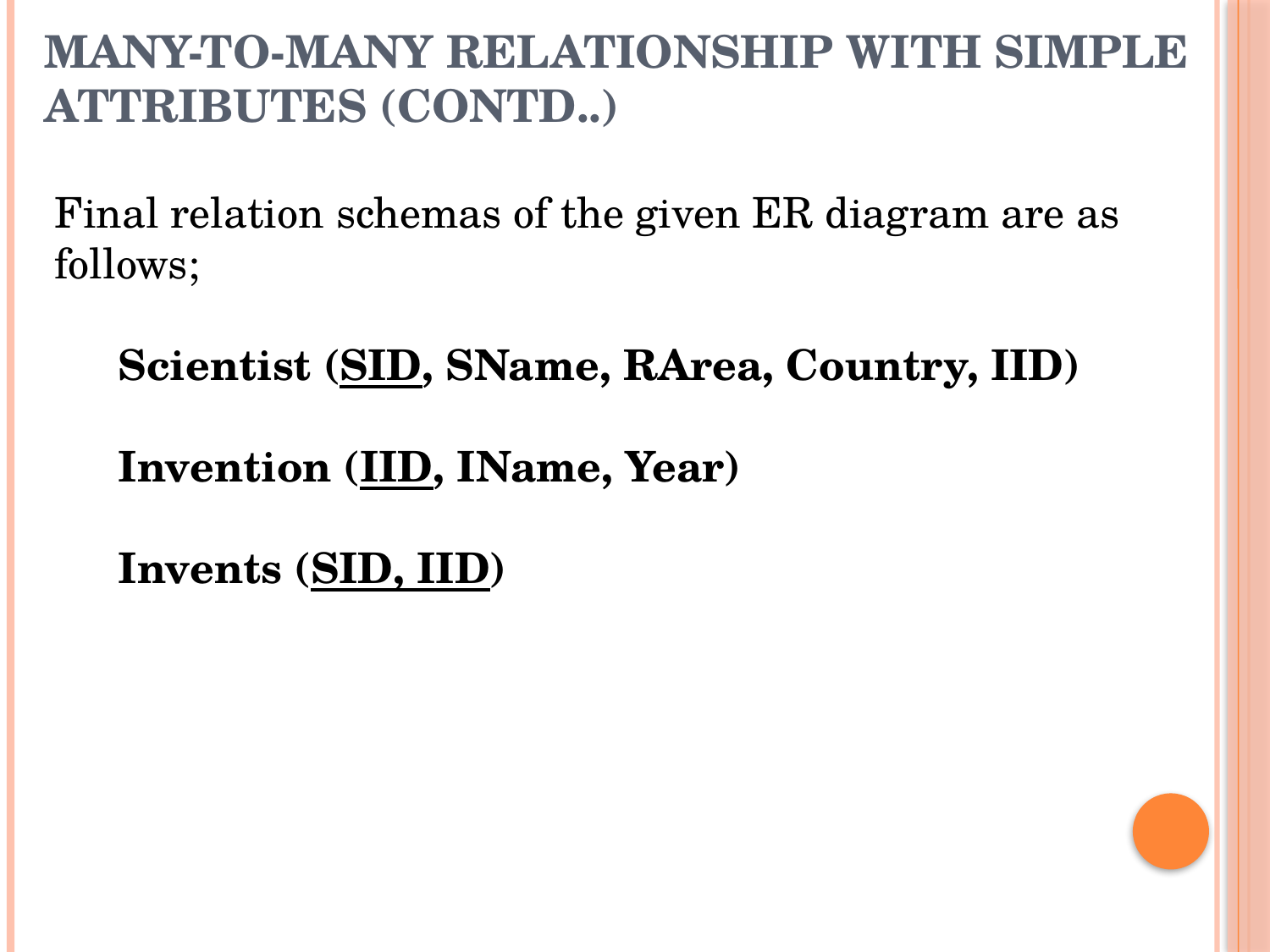

# Many-to-Many Relationship with Simple Attributes (Contd..)
Final relation schemas of the given ER diagram are as follows;

Scientist (SID, SName, RArea, Country, IID)

Invention (IID, IName, Year)

Invents (SID, IID)